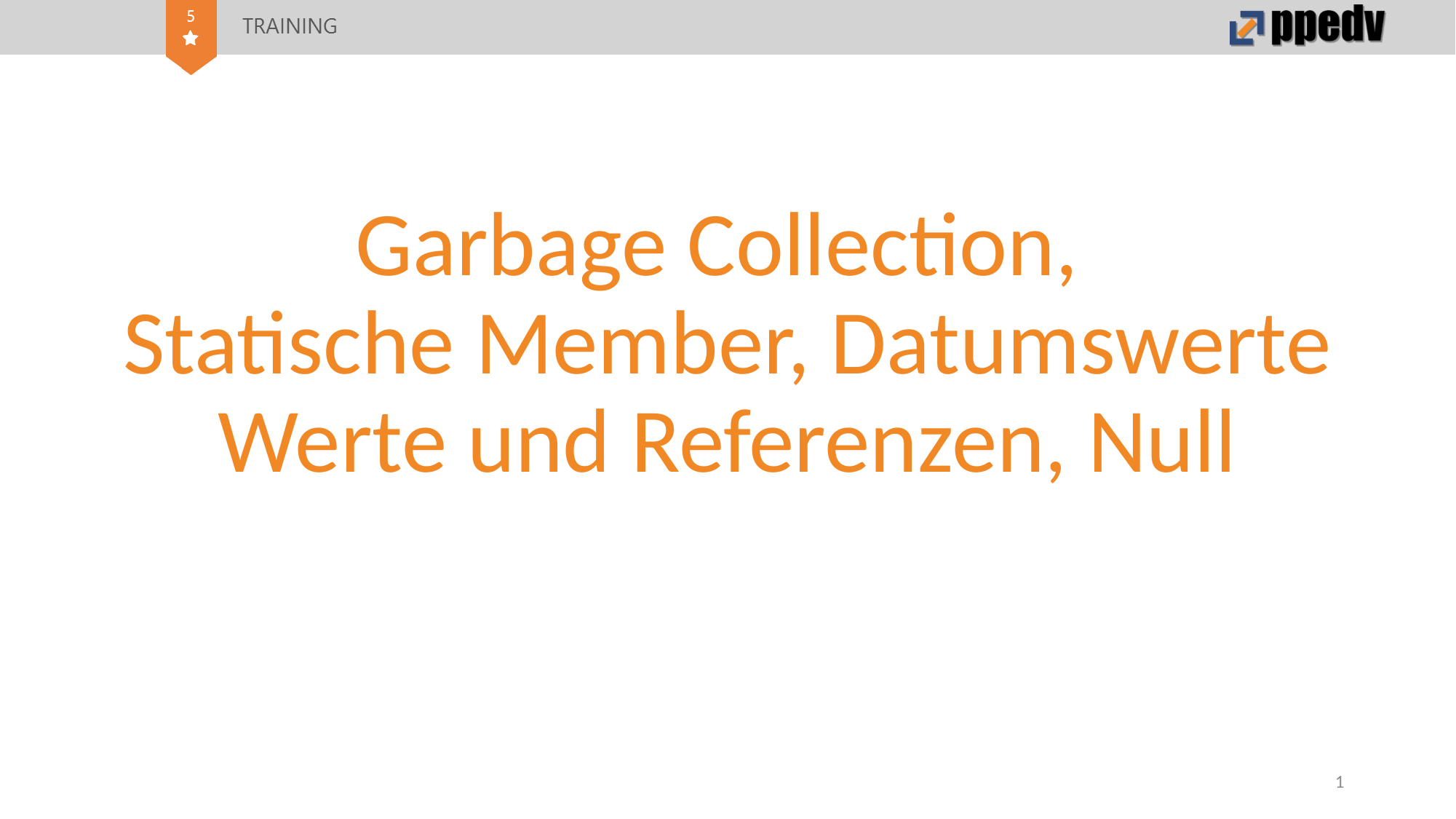

# Garbage Collection, Statische Member, Datumswerte Werte und Referenzen, Null
1